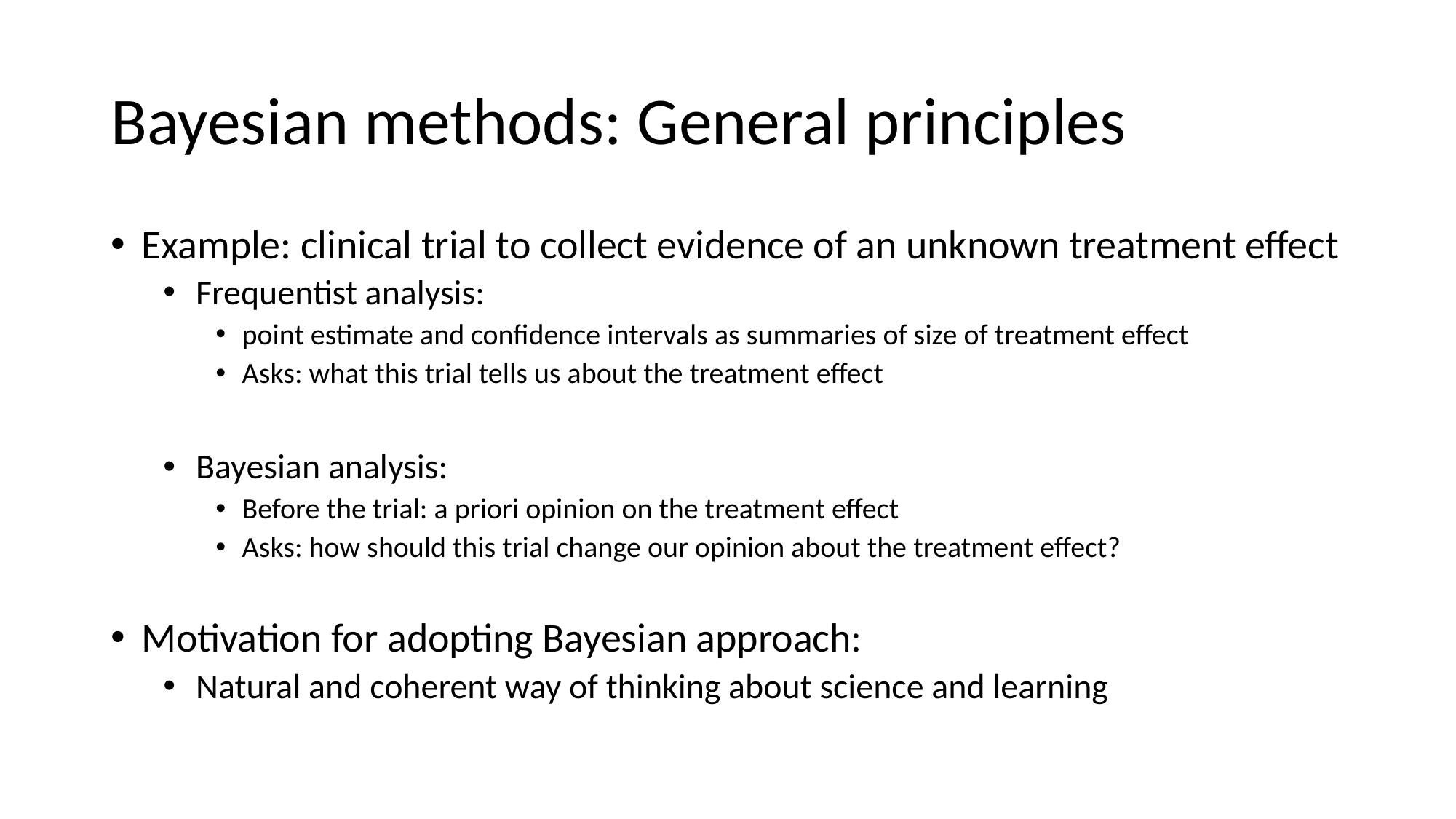

# Bayesian methods: General principles
Example: clinical trial to collect evidence of an unknown treatment effect
Frequentist analysis:
point estimate and confidence intervals as summaries of size of treatment effect
Asks: what this trial tells us about the treatment effect

Bayesian analysis:
Before the trial: a priori opinion on the treatment effect
Asks: how should this trial change our opinion about the treatment effect?

Motivation for adopting Bayesian approach:
Natural and coherent way of thinking about science and learning